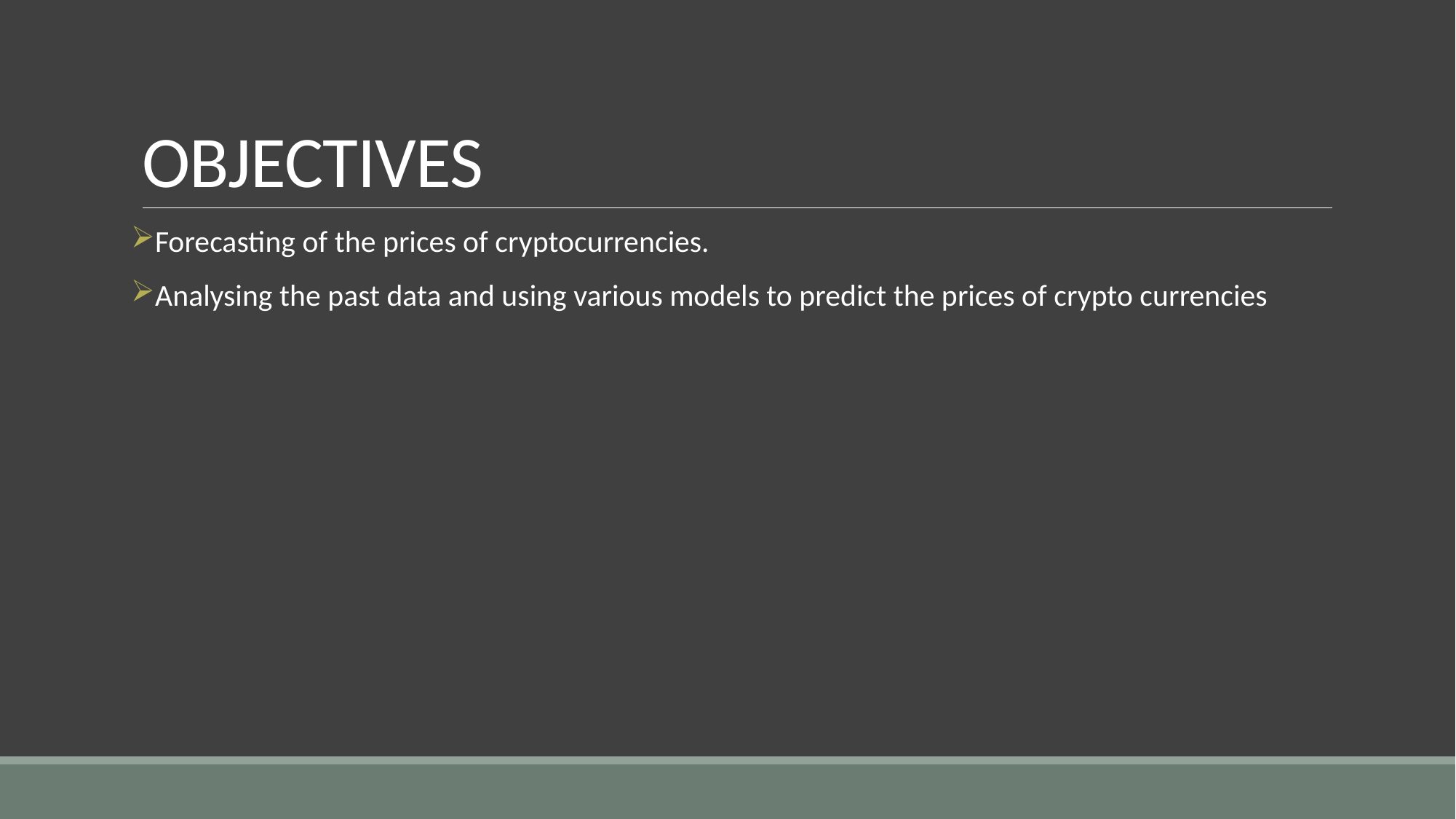

# OBJECTIVES
Forecasting of the prices of cryptocurrencies.
Analysing the past data and using various models to predict the prices of crypto currencies